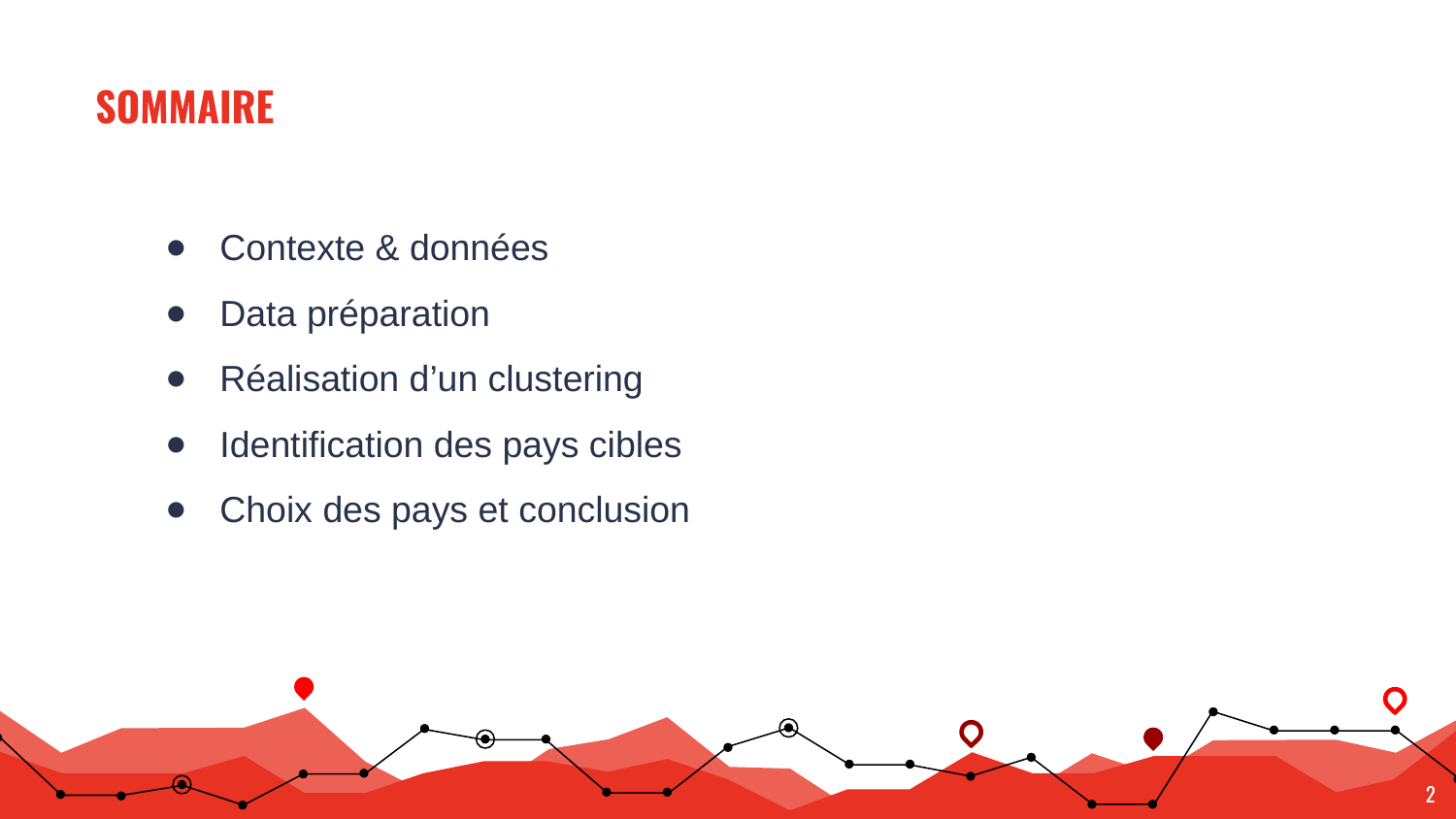

# SOMMAIRE
Contexte & données
Data préparation
Réalisation d’un clustering
Identification des pays cibles
Choix des pays et conclusion

2